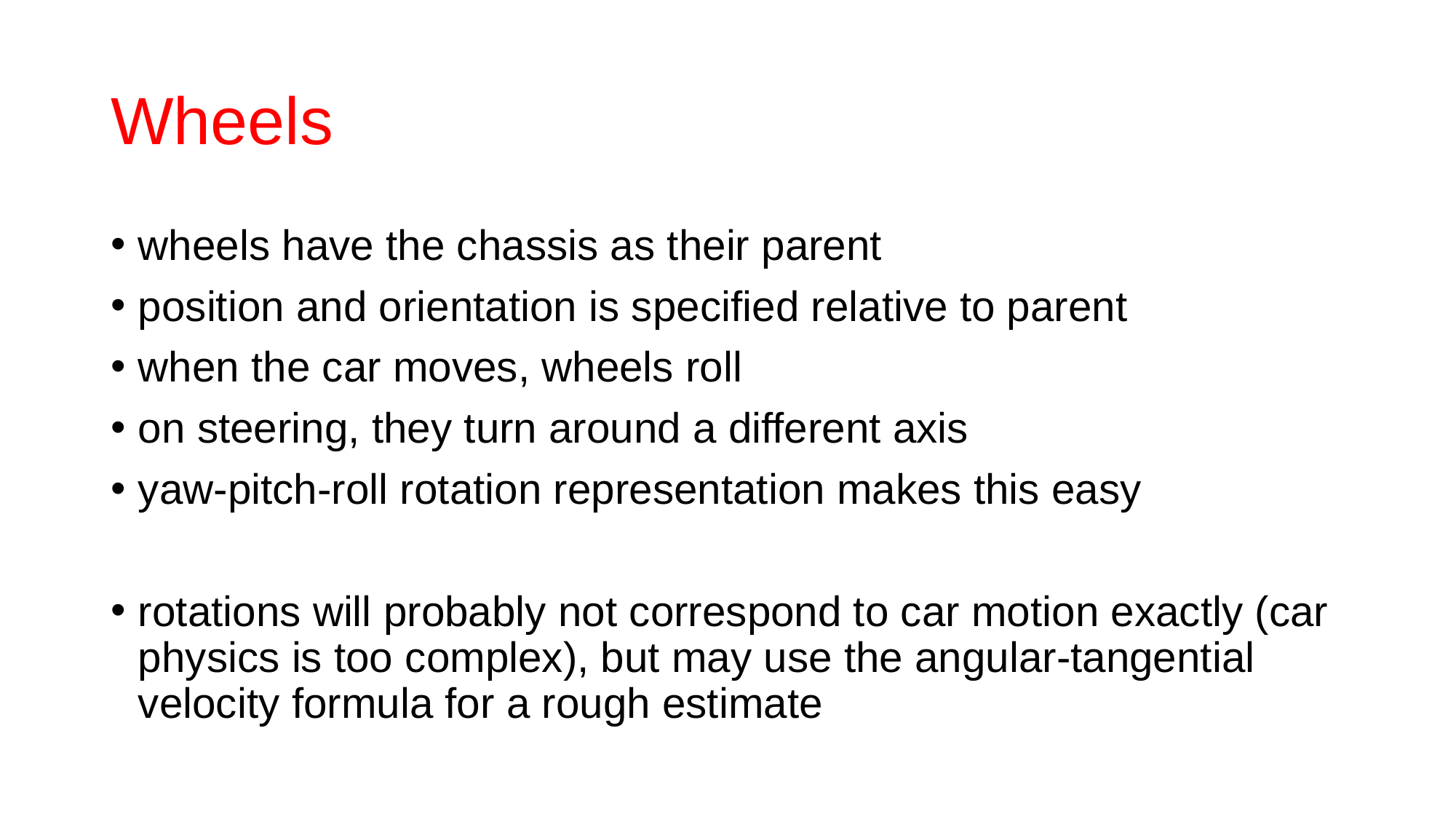

# Wheels
wheels have the chassis as their parent
position and orientation is specified relative to parent
when the car moves, wheels roll
on steering, they turn around a different axis
yaw-pitch-roll rotation representation makes this easy

rotations will probably not correspond to car motion exactly (car physics is too complex), but may use the angular-tangential velocity formula for a rough estimate